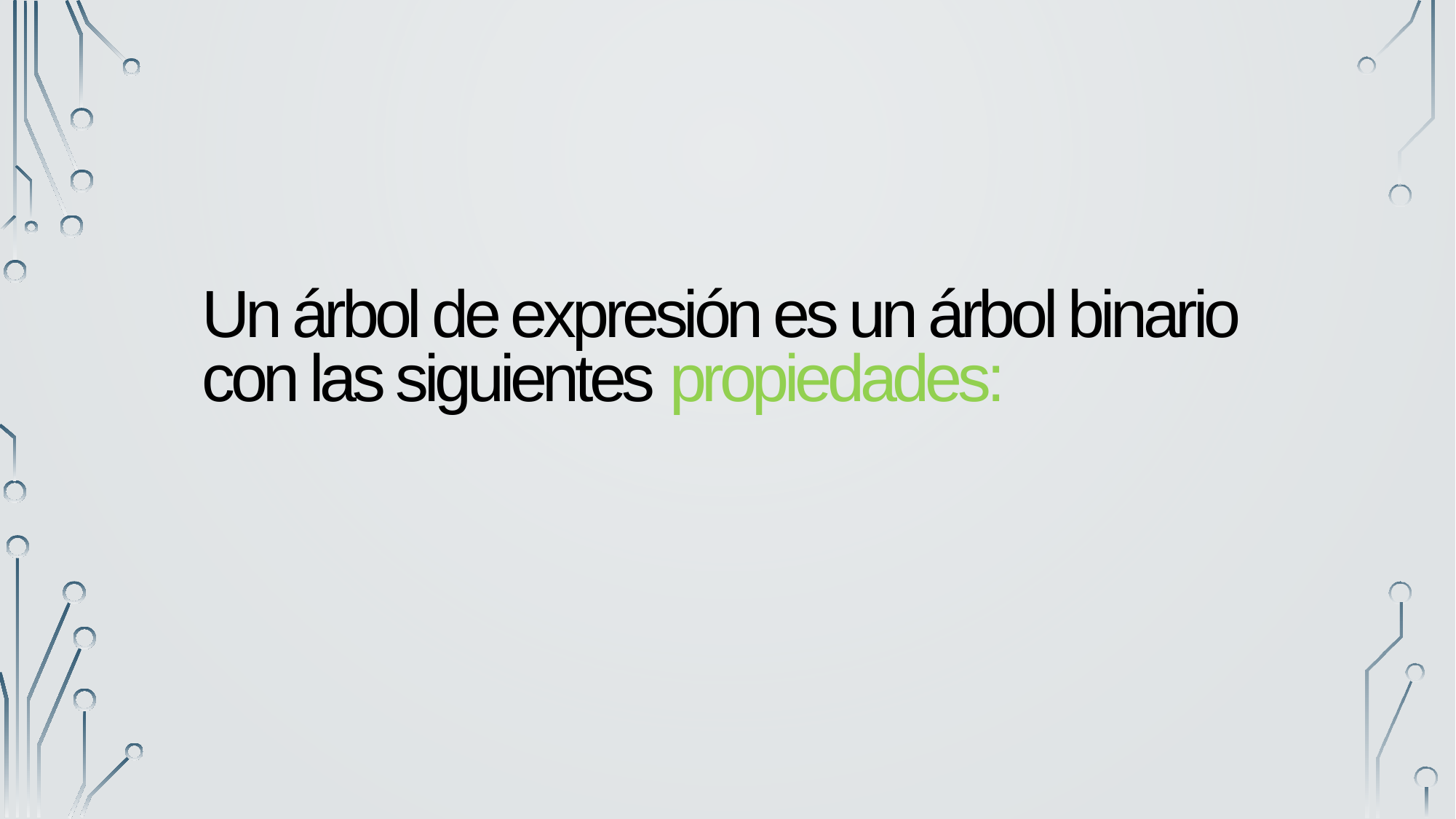

Un árbol de expresión es un árbol binario con las siguientes propiedades: